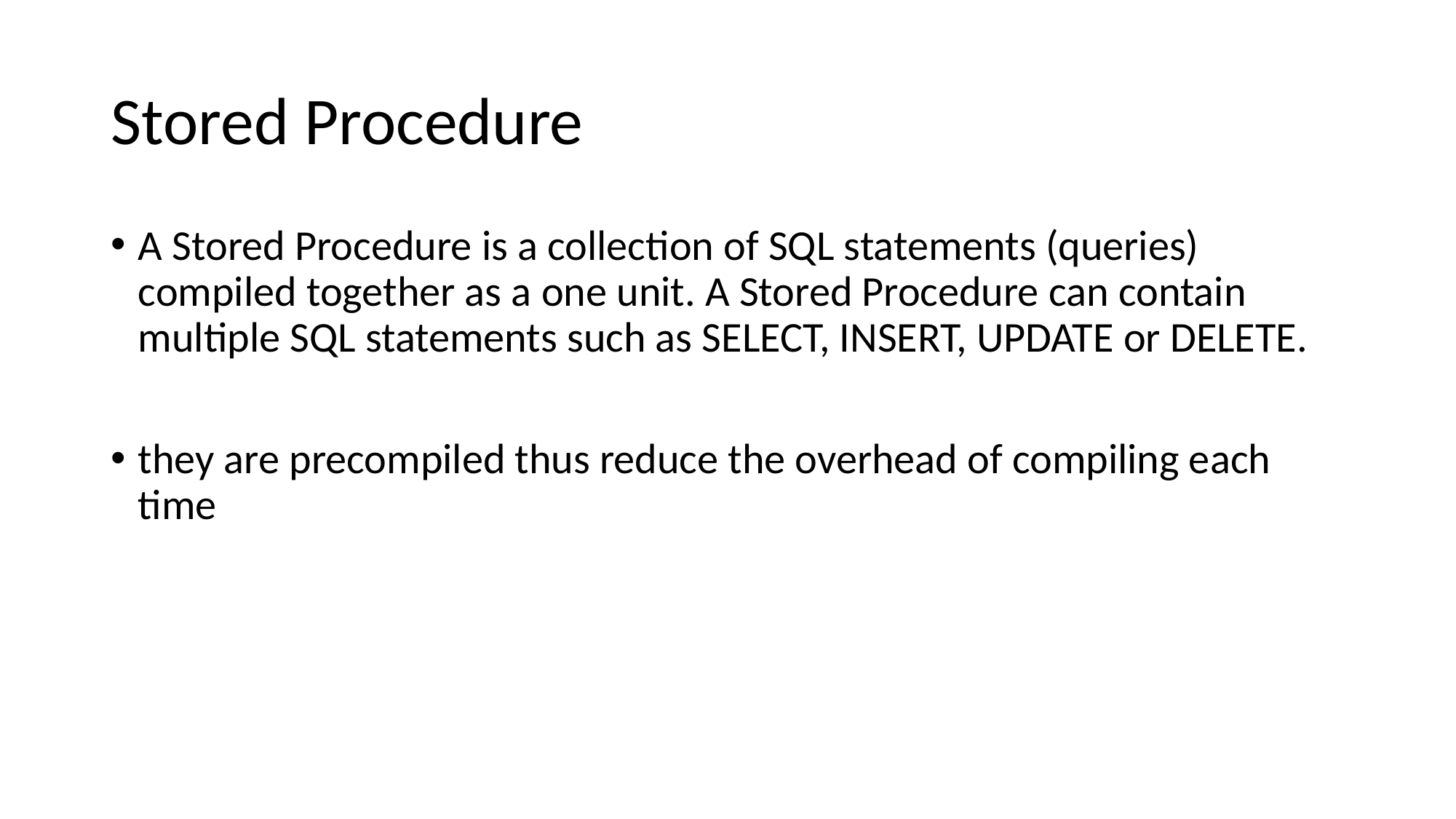

# Stored Procedure
A Stored Procedure is a collection of SQL statements (queries) compiled together as a one unit. A Stored Procedure can contain multiple SQL statements such as SELECT, INSERT, UPDATE or DELETE.

they are precompiled thus reduce the overhead of compiling each time